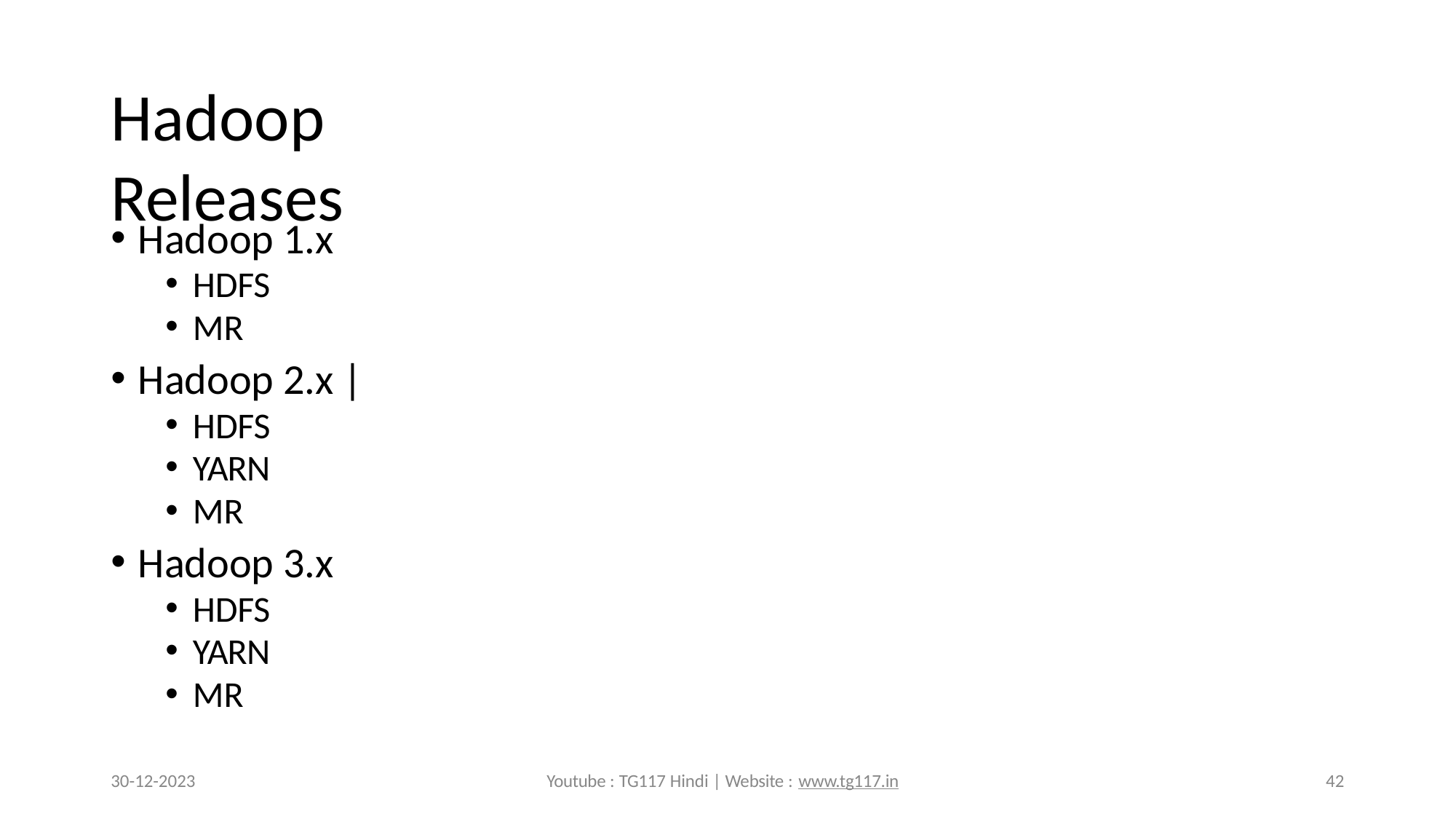

# Hadoop Releases
Hadoop 1.x
HDFS
MR
Hadoop 2.x |
HDFS
YARN
MR
Hadoop 3.x
HDFS
YARN
MR
30-12-2023
Youtube : TG117 Hindi | Website : www.tg117.in
42